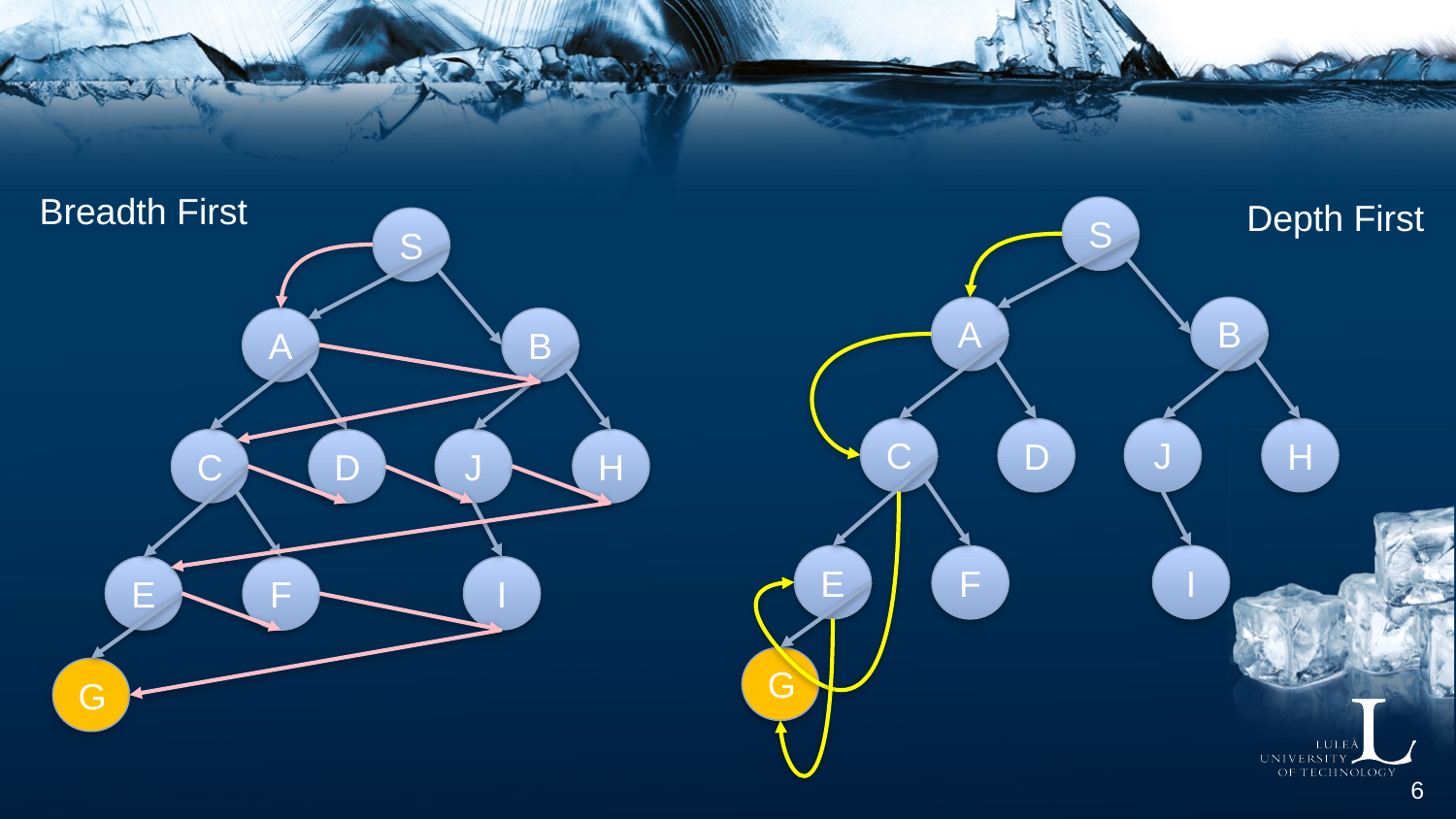

Breadth First
Depth First
S
S
A
B
A
B
J
C
H
D
J
C
H
D
E
I
F
E
I
F
G
G

 6